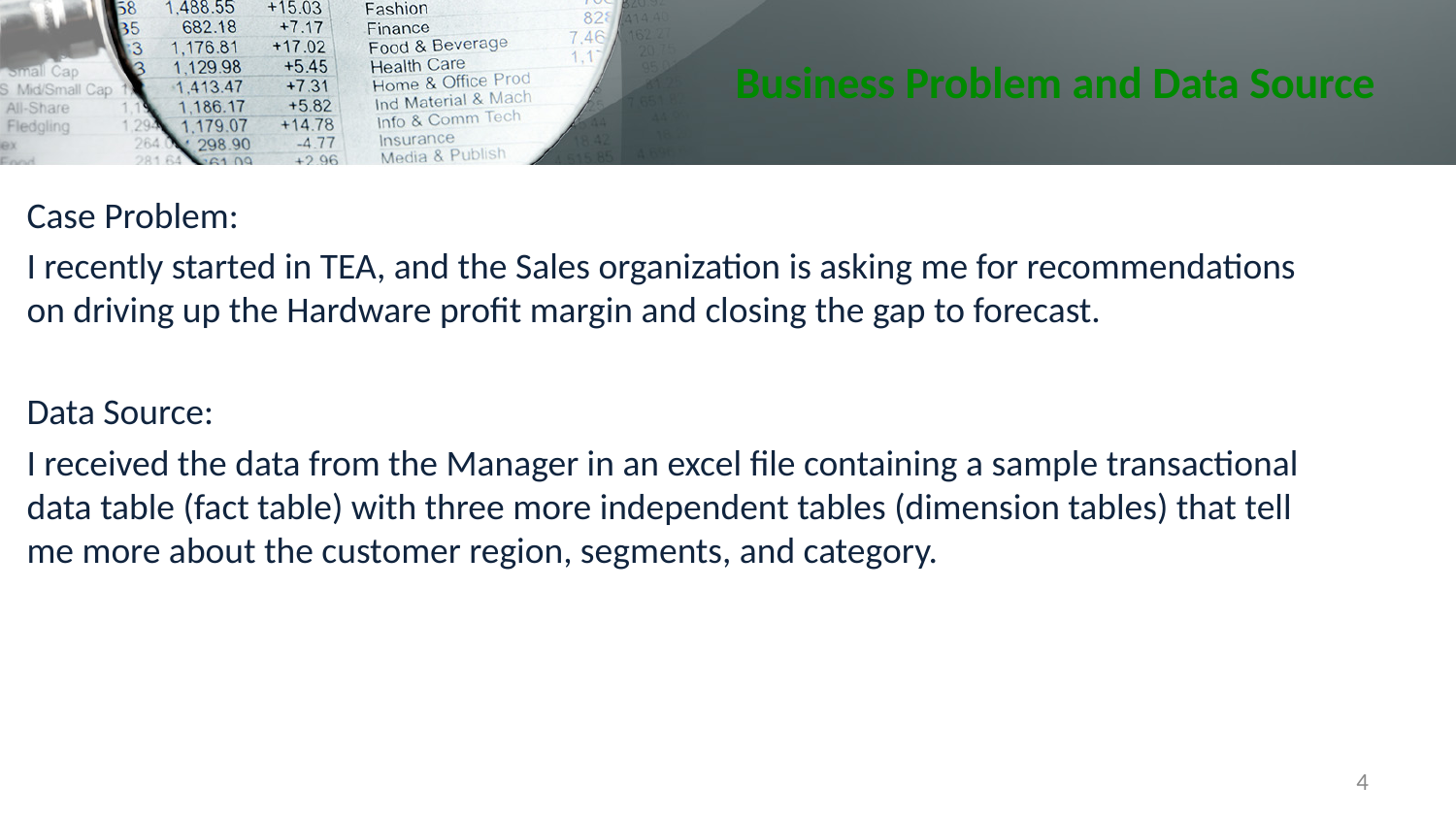

# Business Problem and Data Source
Case Problem:
I recently started in TEA, and the Sales organization is asking me for recommendations on driving up the Hardware profit margin and closing the gap to forecast.

Data Source:
I received the data from the Manager in an excel file containing a sample transactional data table (fact table) with three more independent tables (dimension tables) that tell me more about the customer region, segments, and category.
4